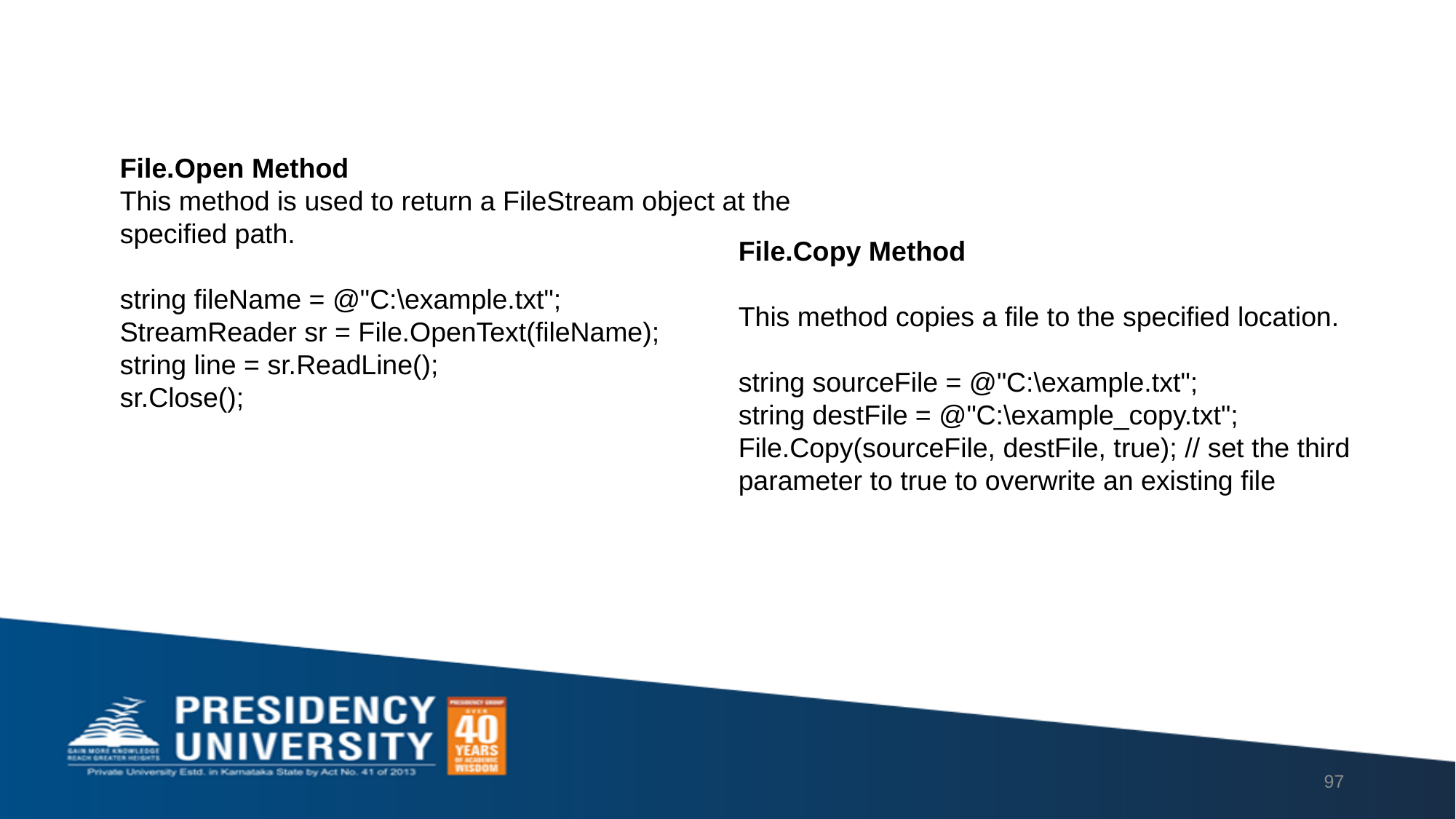

File.Open Method
This method is used to return a FileStream object at the specified path.

string fileName = @"C:\example.txt";
StreamReader sr = File.OpenText(fileName);
string line = sr.ReadLine();
sr.Close();
File.Copy Method

This method copies a file to the specified location.

string sourceFile = @"C:\example.txt";
string destFile = @"C:\example_copy.txt";
File.Copy(sourceFile, destFile, true); // set the third parameter to true to overwrite an existing file

97